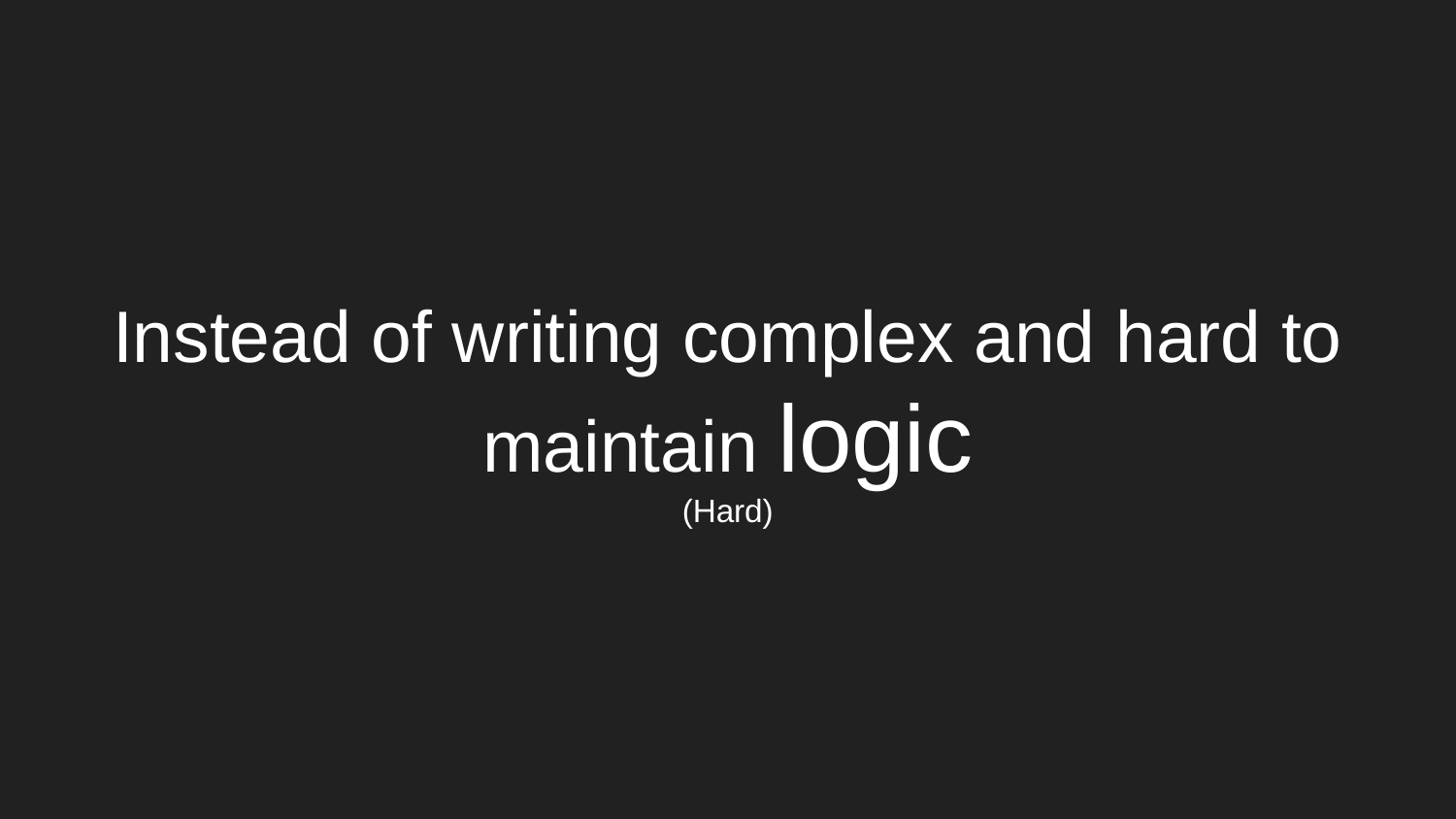

# Instead of writing complex and hard to maintain logic
(Hard)